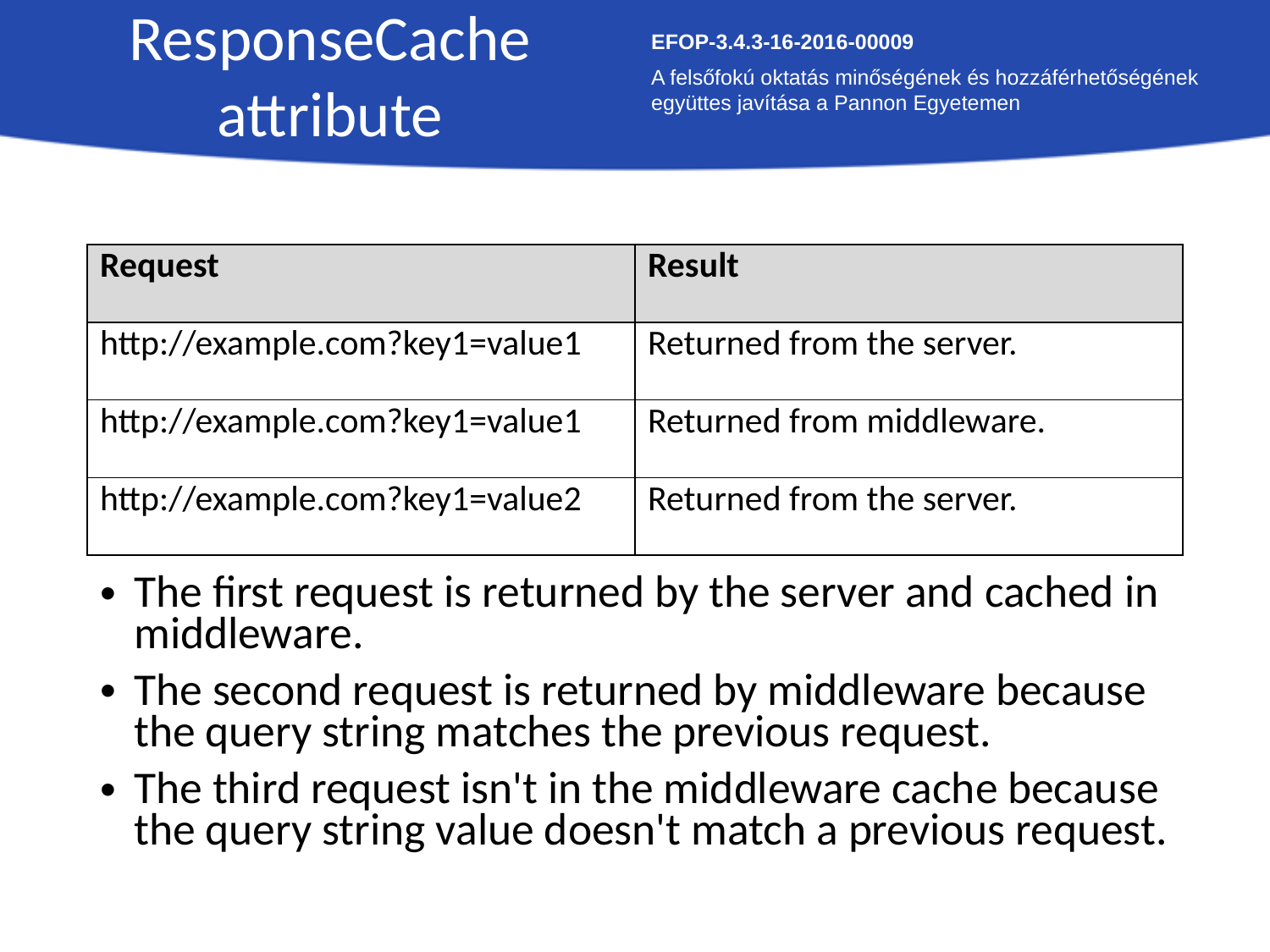

ResponseCache attribute
EFOP-3.4.3-16-2016-00009
A felsőfokú oktatás minőségének és hozzáférhetőségének együttes javítása a Pannon Egyetemen
| Request | Result |
| --- | --- |
| http://example.com?key1=value1 | Returned from the server. |
| http://example.com?key1=value1 | Returned from middleware. |
| http://example.com?key1=value2 | Returned from the server. |
The first request is returned by the server and cached in middleware.
The second request is returned by middleware because the query string matches the previous request.
The third request isn't in the middleware cache because the query string value doesn't match a previous request.